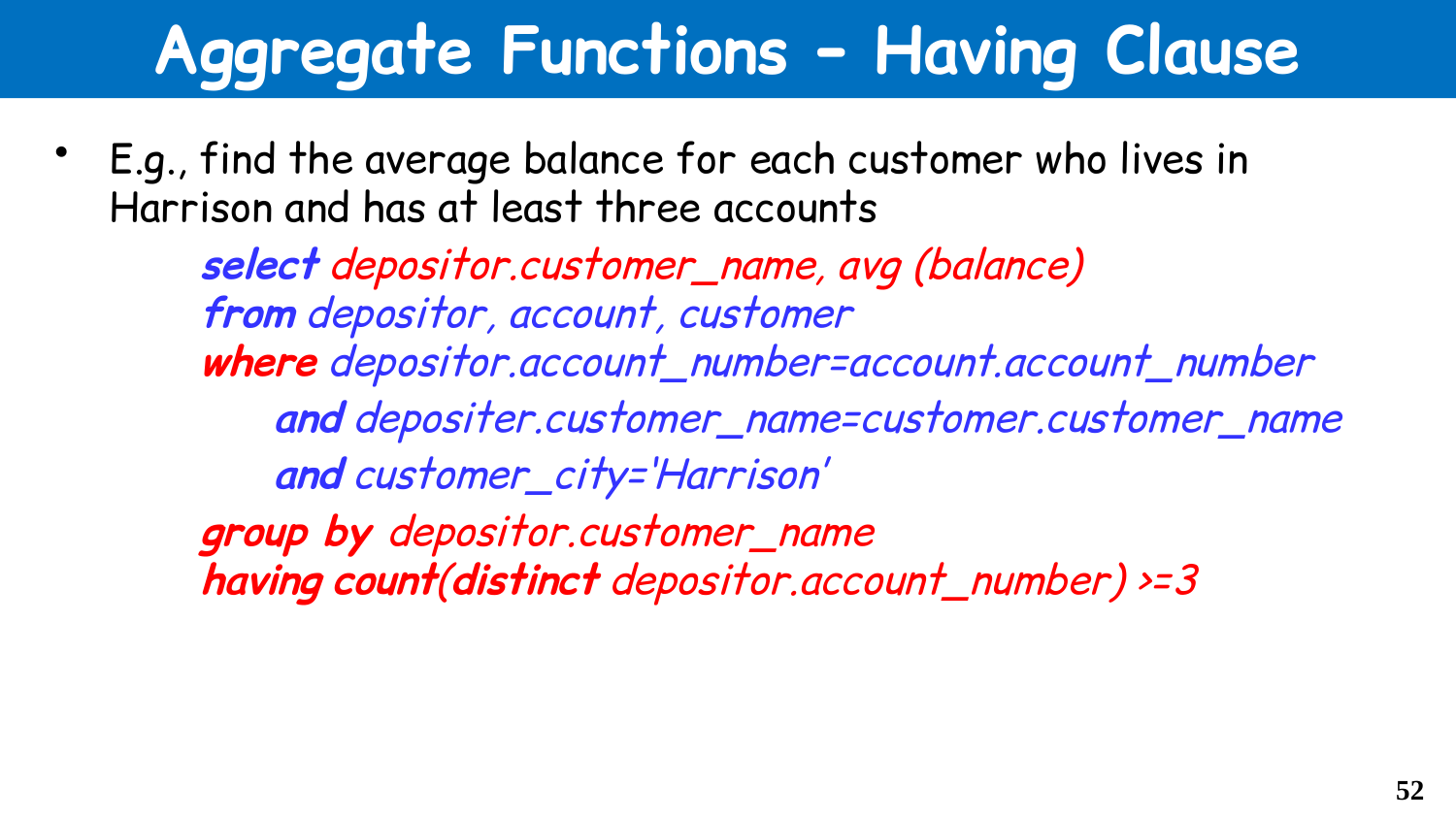

# Aggregate Functions – Having Clause
E.g., find the average balance for each customer who lives in Harrison and has at least three accounts
	select depositor.customer_name, avg (balance)
	from depositor, account, customer
	where depositor.account_number=account.account_number
	      and depositer.customer_name=customer.customer_name
	      and customer_city=‘Harrison’
	group by depositor.customer_name
	having count(distinct depositor.account_number) >=3